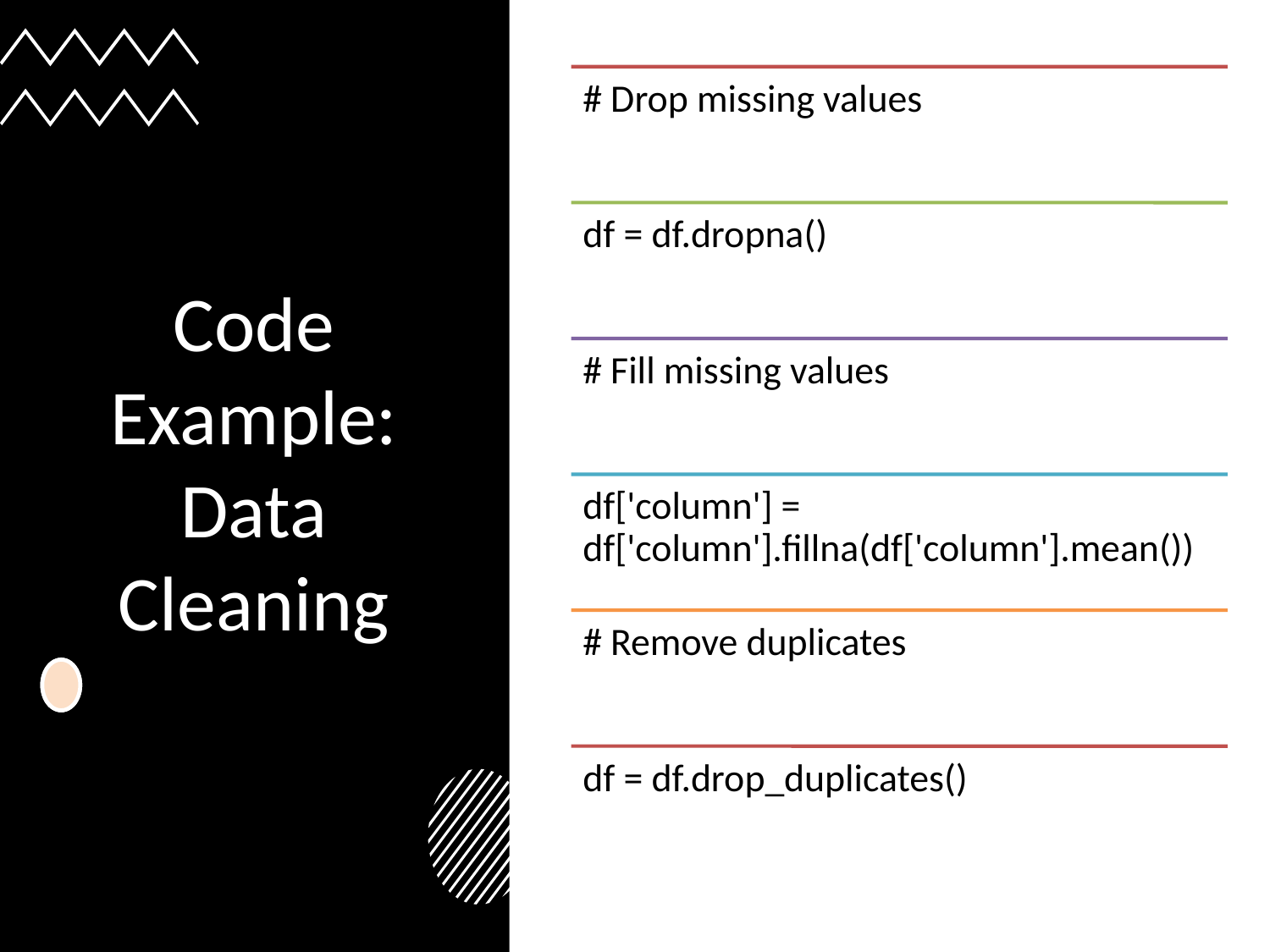

# Drop missing values
df = df.dropna()
# Fill missing values
df['column'] = df['column'].fillna(df['column'].mean())
# Remove duplicates
df = df.drop_duplicates()
# Code Example: Data Cleaning